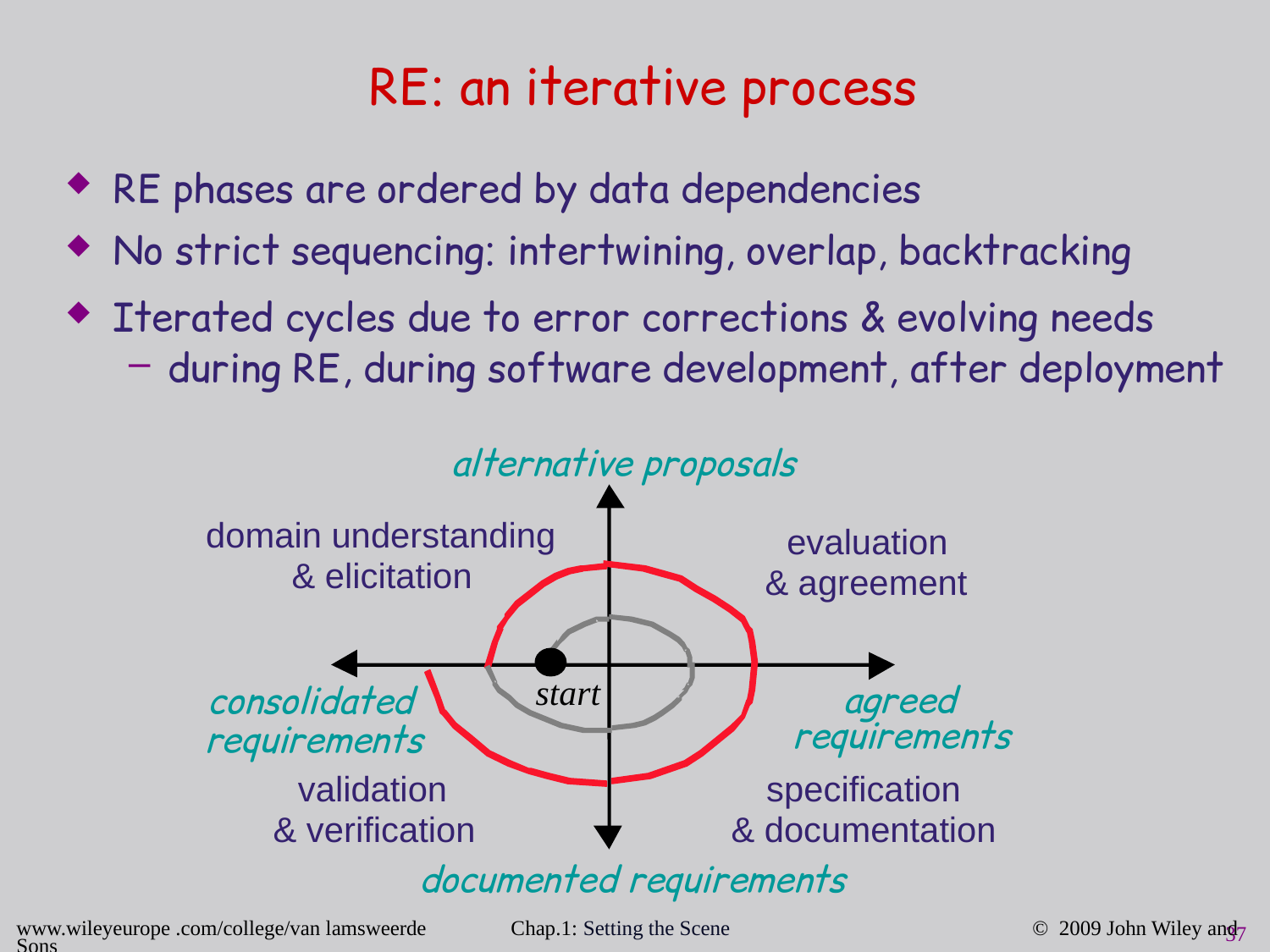

# RE: an iterative process
RE phases are ordered by data dependencies
No strict sequencing: intertwining, overlap, backtracking
Iterated cycles due to error corrections & evolving needs
during RE, during software development, after deployment
 alternative proposals

domain understanding
evaluation
& elicitation
& agreement

start

agreed
consolidated
requirements
requirements
validation
specification

& verification
& documentation
documented requirements